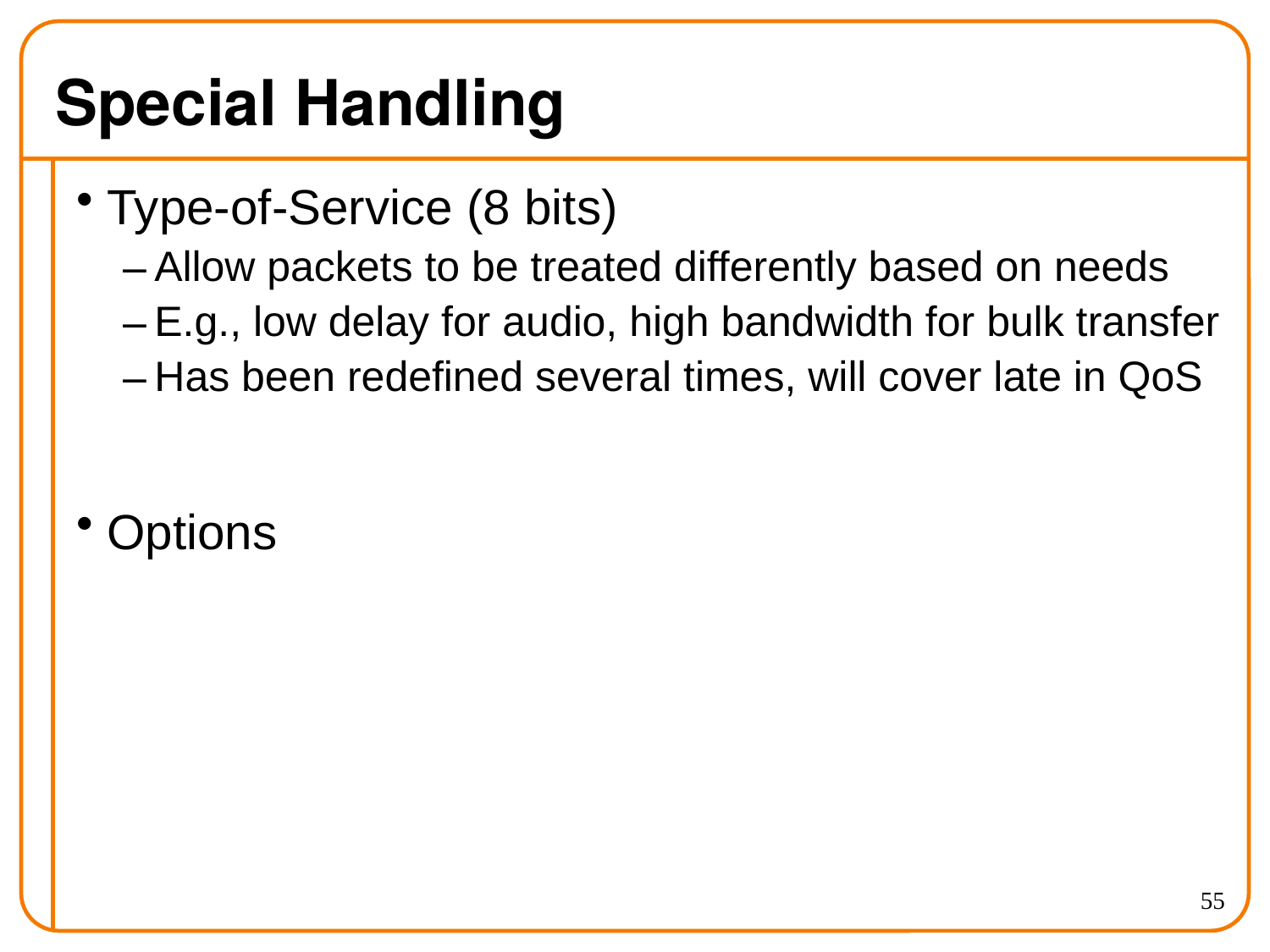

# Special Handling
Type-of-Service (8 bits)
Allow packets to be treated differently based on needs
E.g., low delay for audio, high bandwidth for bulk transfer
Has been redefined several times, will cover late in QoS

Options

55